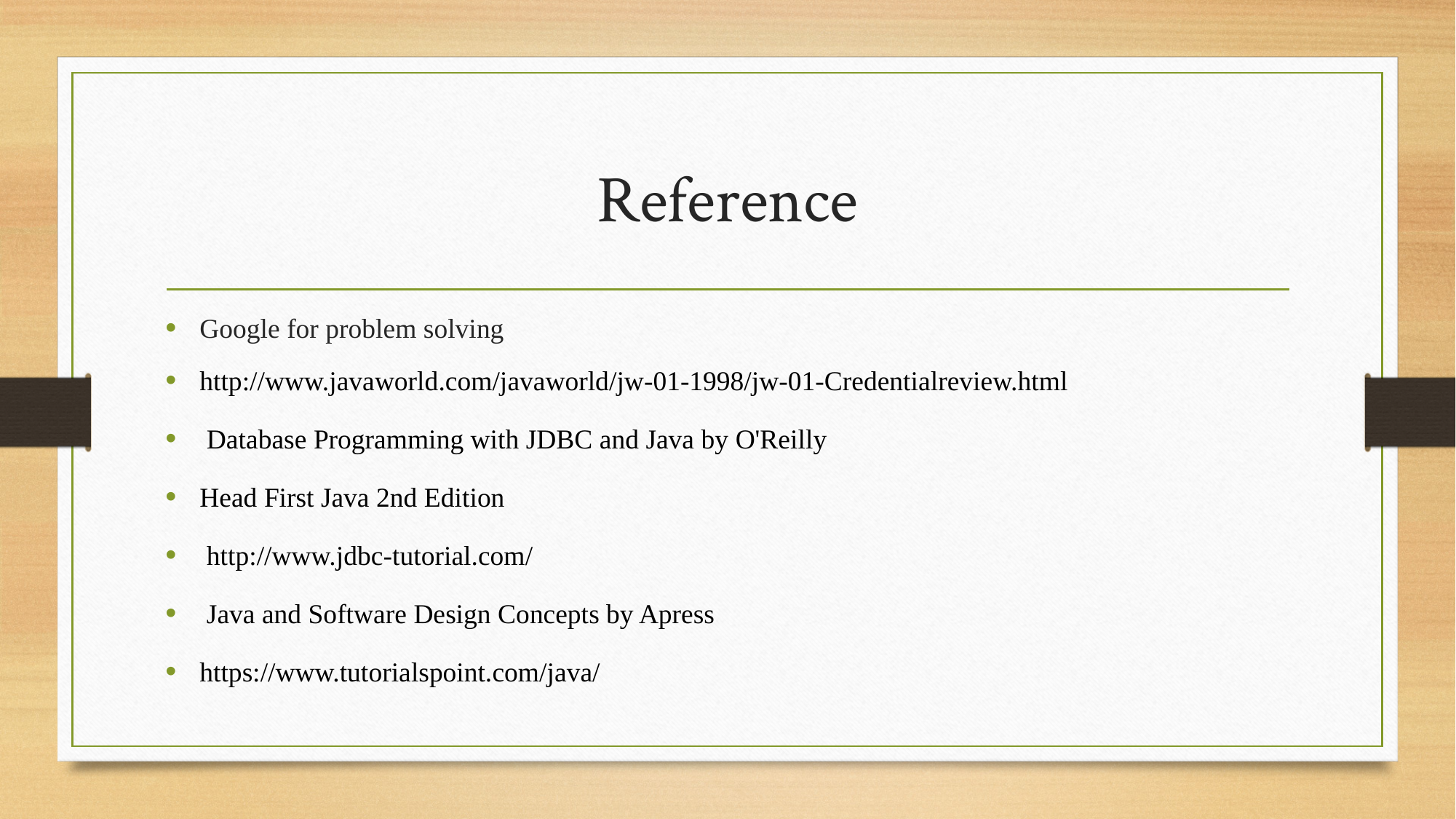

# Reference
Google for problem solving
http://www.javaworld.com/javaworld/jw-01-1998/jw-01-Credentialreview.html
 Database Programming with JDBC and Java by O'Reilly
Head First Java 2nd Edition
 http://www.jdbc-tutorial.com/
 Java and Software Design Concepts by Apress
https://www.tutorialspoint.com/java/